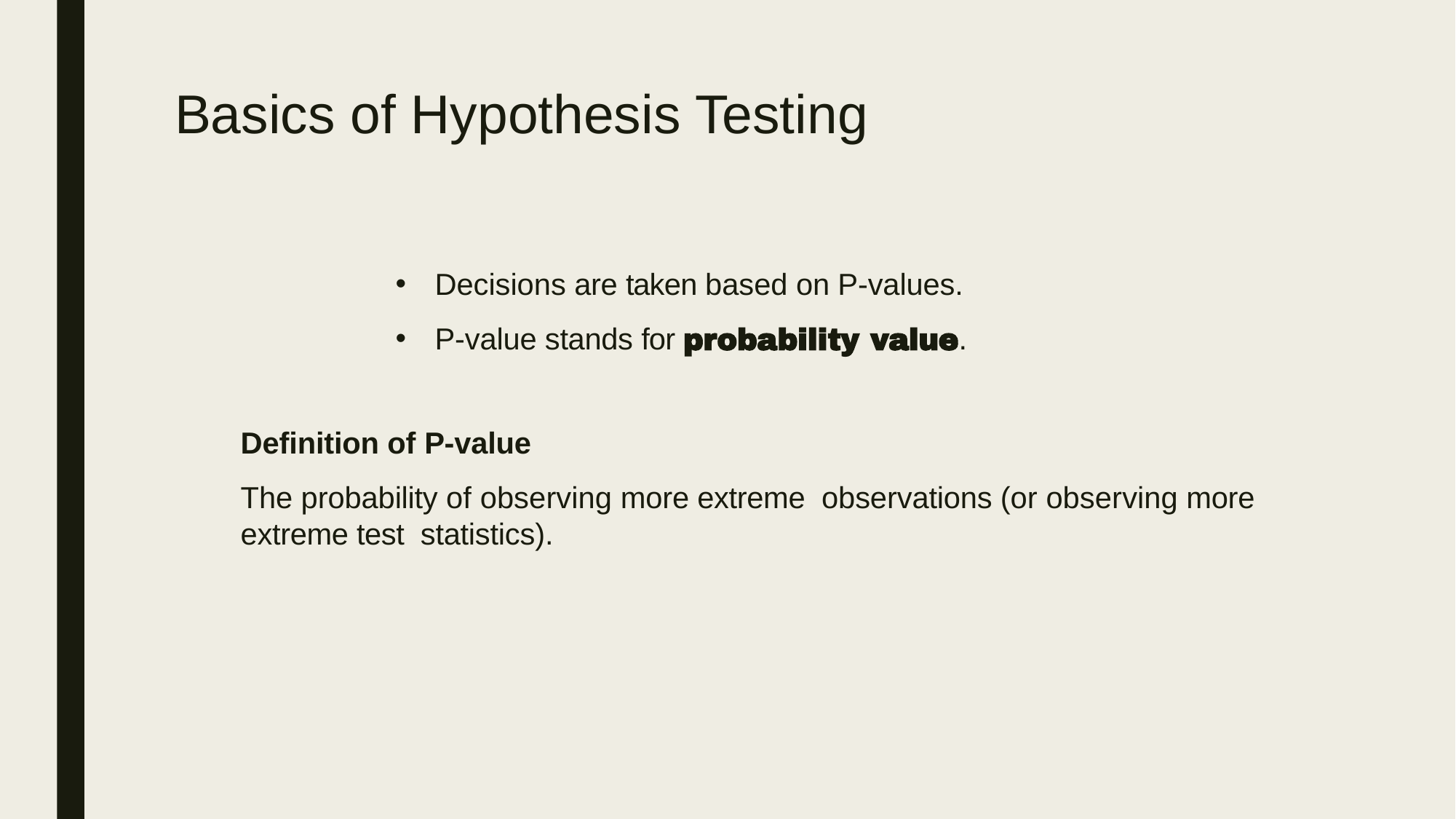

# Basics of Hypothesis Testing
Decisions are taken based on P-values.
P-value stands for probability value.
Definition of P-value
The probability of observing more extreme  observations (or observing more extreme test  statistics).